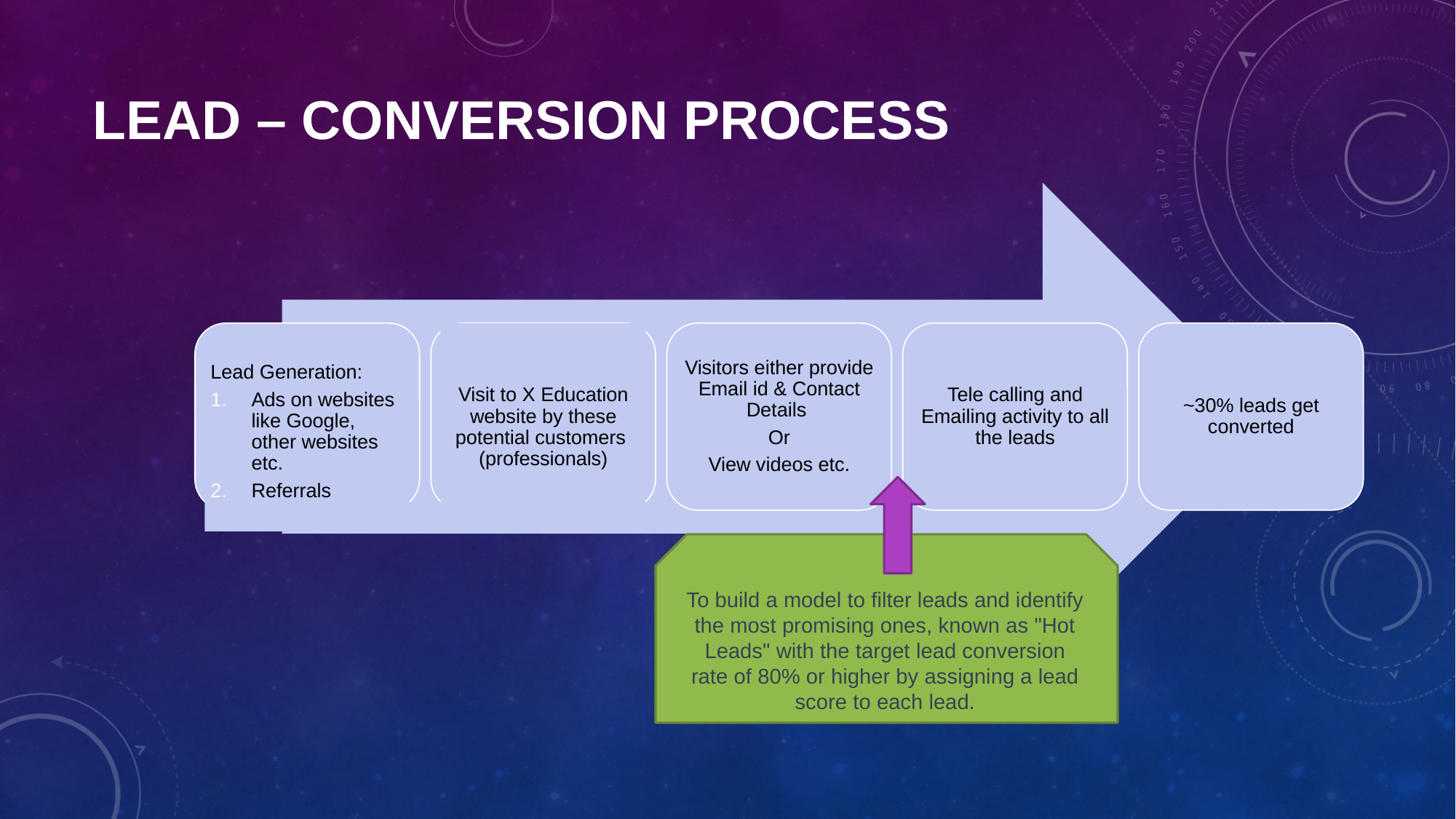

# Lead – Conversion Process

Visit to X Education website by these potential customers  (professionals)

Lead Generation:
Ads on websites like Google, other websites etc.
Referrals
Visitors either provide Email id & Contact Details
Or
View videos etc.
Tele calling and Emailing activity to all the leads
~30% leads get converted

To build a model to filter leads and identify the most promising ones, known as "Hot Leads" with the target lead conversion rate of 80% or higher by assigning a lead score to each lead.